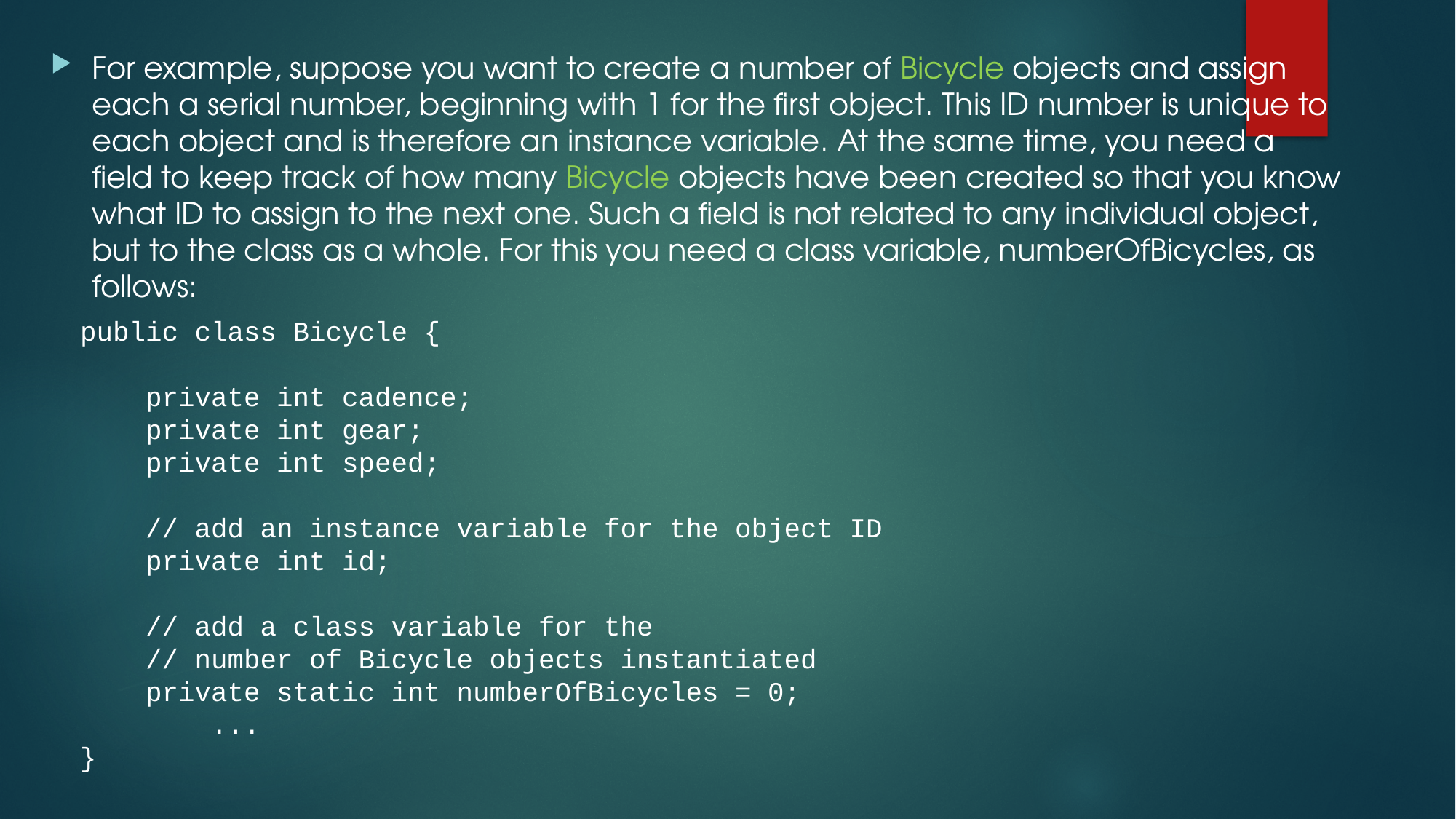

For example, suppose you want to create a number of Bicycle objects and assign each a serial number, beginning with 1 for the first object. This ID number is unique to each object and is therefore an instance variable. At the same time, you need a field to keep track of how many Bicycle objects have been created so that you know what ID to assign to the next one. Such a field is not related to any individual object, but to the class as a whole. For this you need a class variable, numberOfBicycles, as follows:
public class Bicycle {

    private int cadence;
    private int gear;
    private int speed;

    // add an instance variable for the object ID
    private int id;

    // add a class variable for the
    // number of Bicycle objects instantiated
    private static int numberOfBicycles = 0;
        ...
}